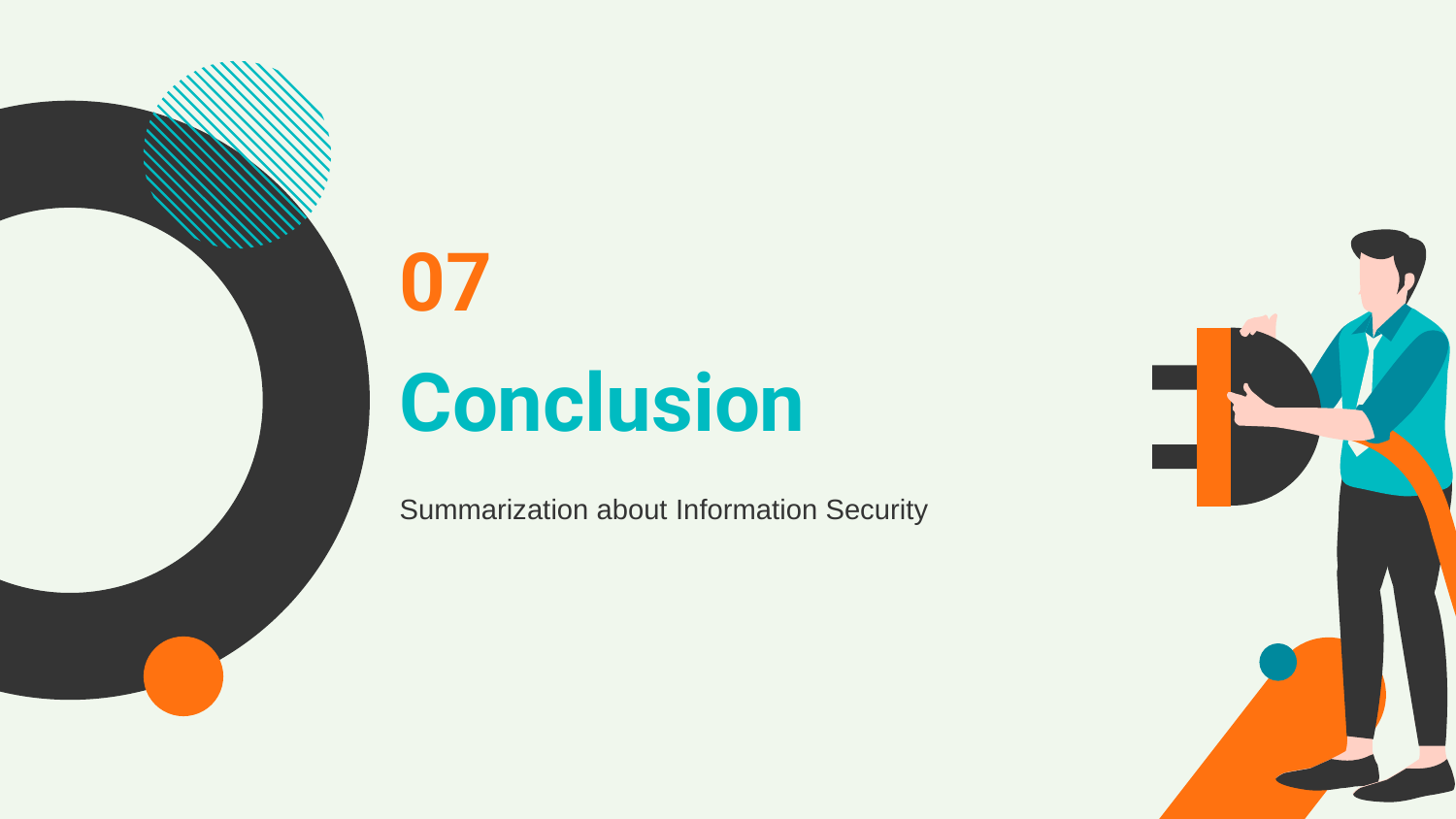

07

# Conclusion
Summarization about Information Security